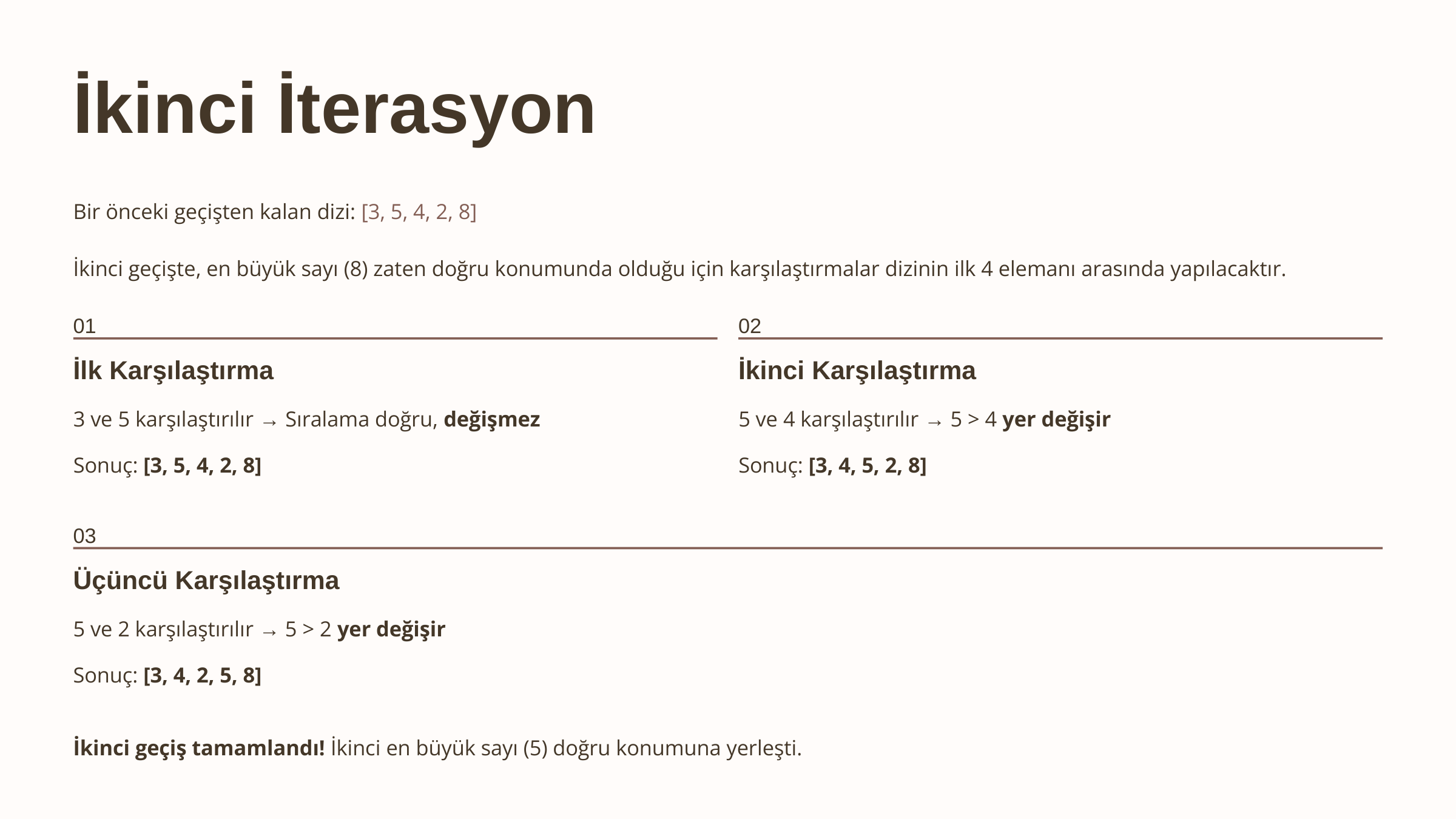

İkinci İterasyon
Bir önceki geçişten kalan dizi: [3, 5, 4, 2, 8]
İkinci geçişte, en büyük sayı (8) zaten doğru konumunda olduğu için karşılaştırmalar dizinin ilk 4 elemanı arasında yapılacaktır.
01
02

İlk Karşılaştırma
İkinci Karşılaştırma
3 ve 5 karşılaştırılır → Sıralama doğru, değişmez
5 ve 4 karşılaştırılır → 5 > 4 yer değişir
Sonuç: [3, 5, 4, 2, 8]
Sonuç: [3, 4, 5, 2, 8]
03

Üçüncü Karşılaştırma
5 ve 2 karşılaştırılır → 5 > 2 yer değişir
Sonuç: [3, 4, 2, 5, 8]
İkinci geçiş tamamlandı! İkinci en büyük sayı (5) doğru konumuna yerleşti.